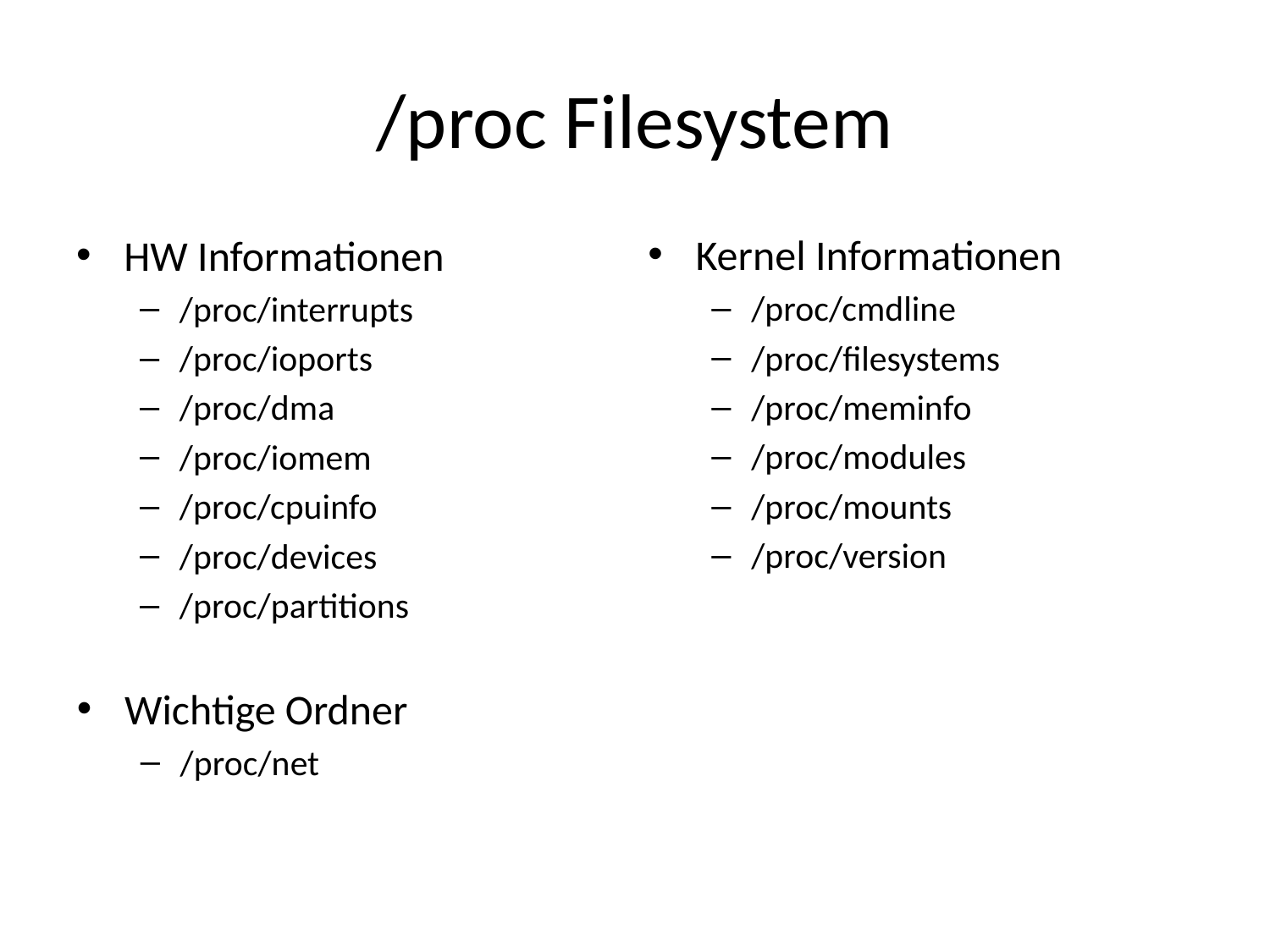

# /proc Filesystem
Kernel Informationen
/proc/cmdline
/proc/filesystems
/proc/meminfo
/proc/modules
/proc/mounts
/proc/version
HW Informationen
/proc/interrupts
/proc/ioports
/proc/dma
/proc/iomem
/proc/cpuinfo
/proc/devices
/proc/partitions
Wichtige Ordner
/proc/net